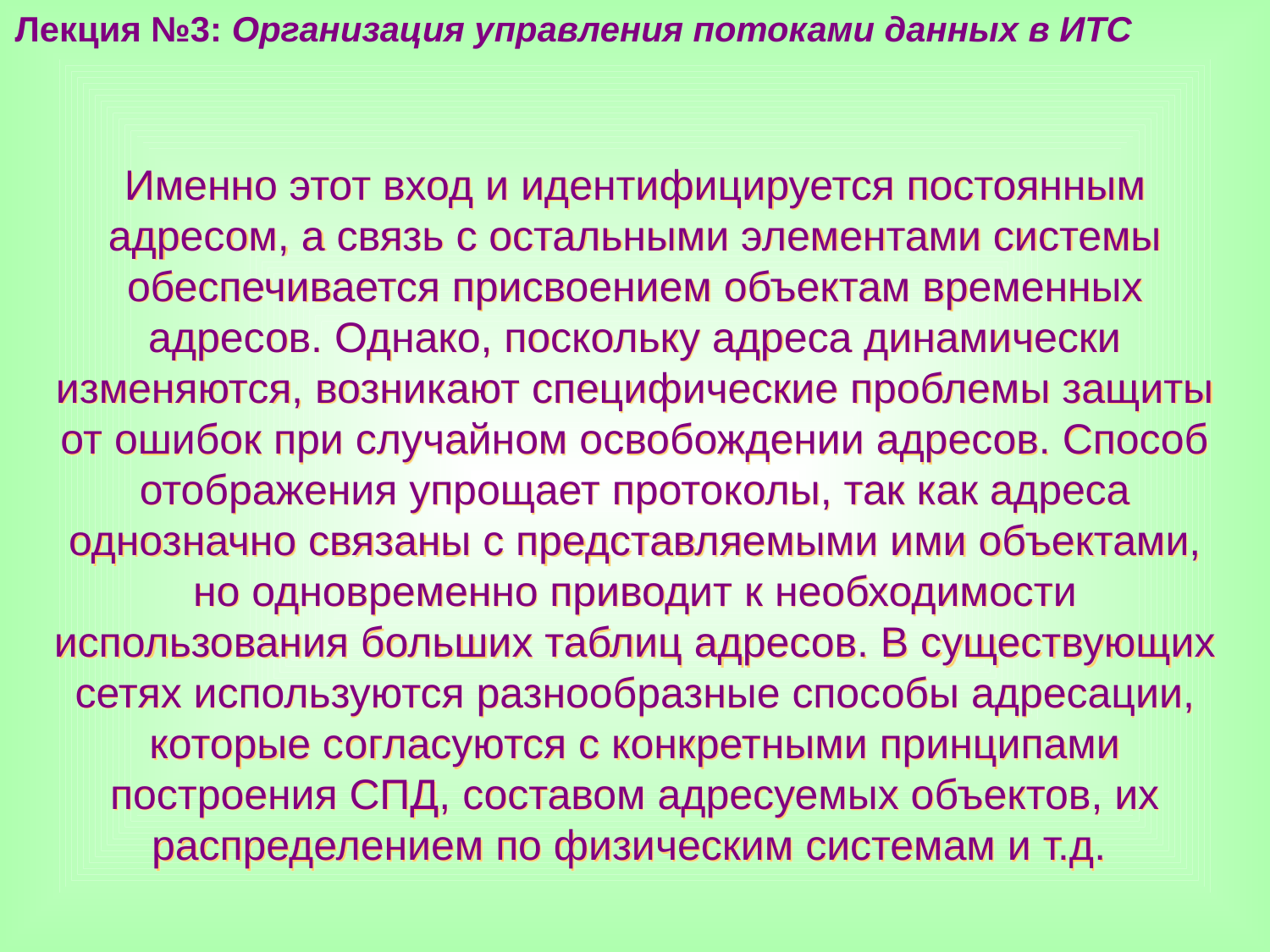

Лекция №3: Организация управления потоками данных в ИТС
Именно этот вход и идентифицируется постоянным адресом, а связь с остальными элементами системы обеспечивается присвоением объектам временных адресов. Однако, поскольку адреса динамически изменяются, возникают специфические проблемы защиты от ошибок при случайном освобождении адресов. Способ отображения упрощает протоколы, так как адреса однозначно связаны с представляемыми ими объектами, но одновременно приводит к необходимости использования больших таблиц адресов. В существующих сетях используются разнообразные способы адресации, которые согласуются с конкретными принципами построения СПД, составом адресуемых объектов, их распределением по физическим системам и т.д.